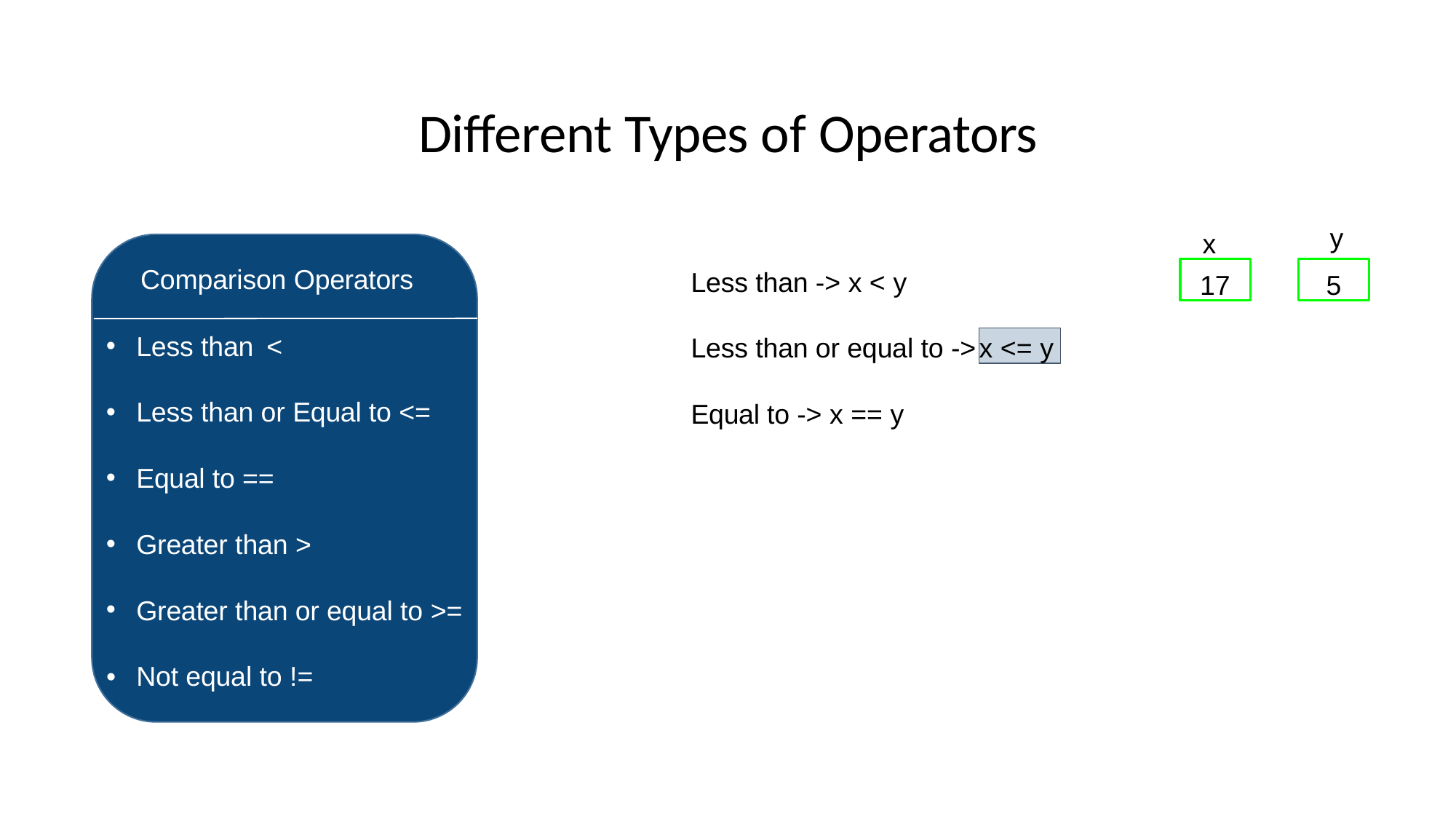

# Different Types of Operators
y
x

17
5
Comparison Operators
Less than -> x < y
Less than <
x <= y
Less than or equal to ->
Less than or Equal to <=
Equal to -> x == y
Equal to ==

Greater than >

Greater than or equal to >=
Not equal to !=
•